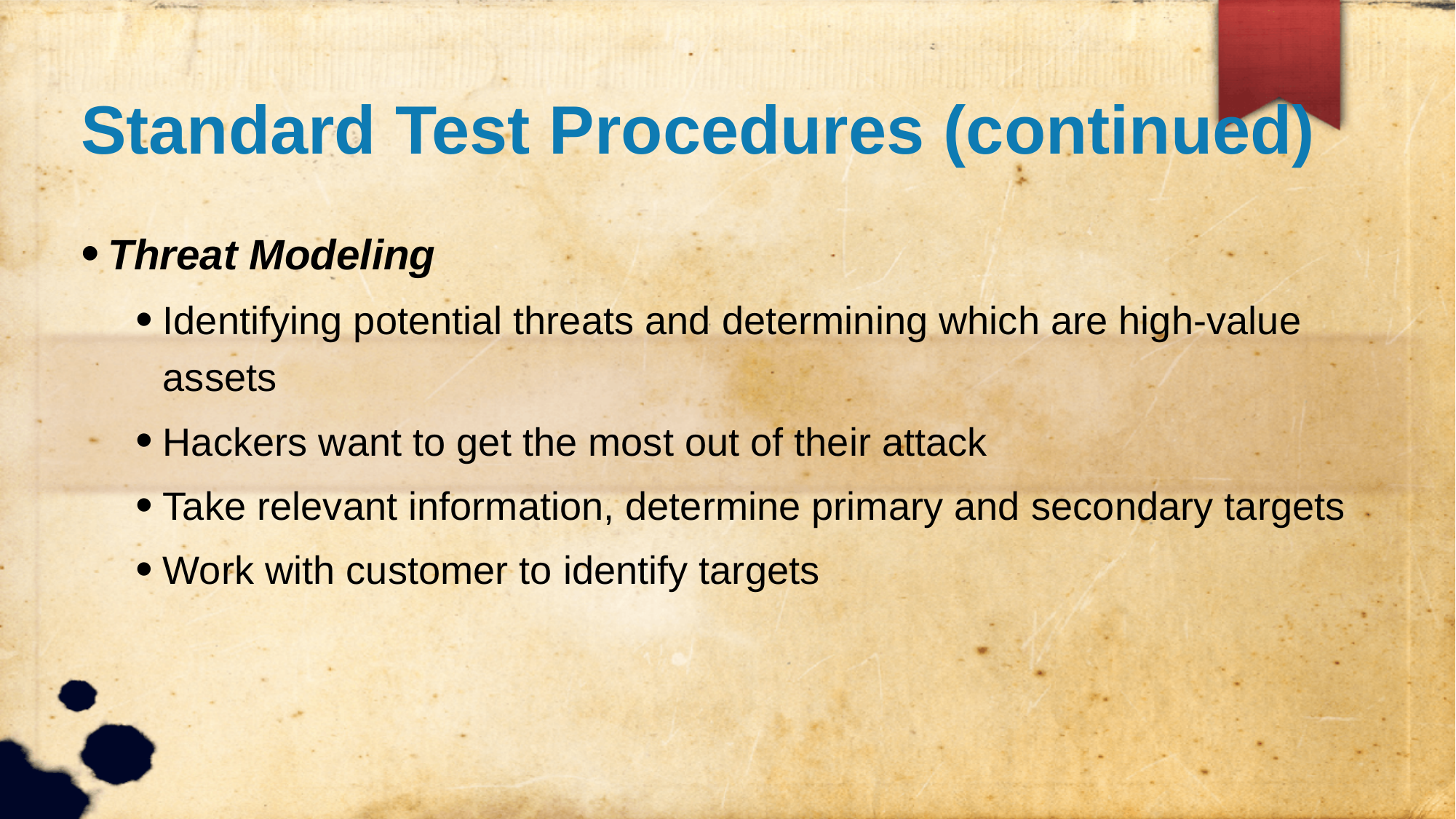

Standard Test Procedures (continued)
Threat Modeling
Identifying potential threats and determining which are high-value assets
Hackers want to get the most out of their attack
Take relevant information, determine primary and secondary targets
Work with customer to identify targets